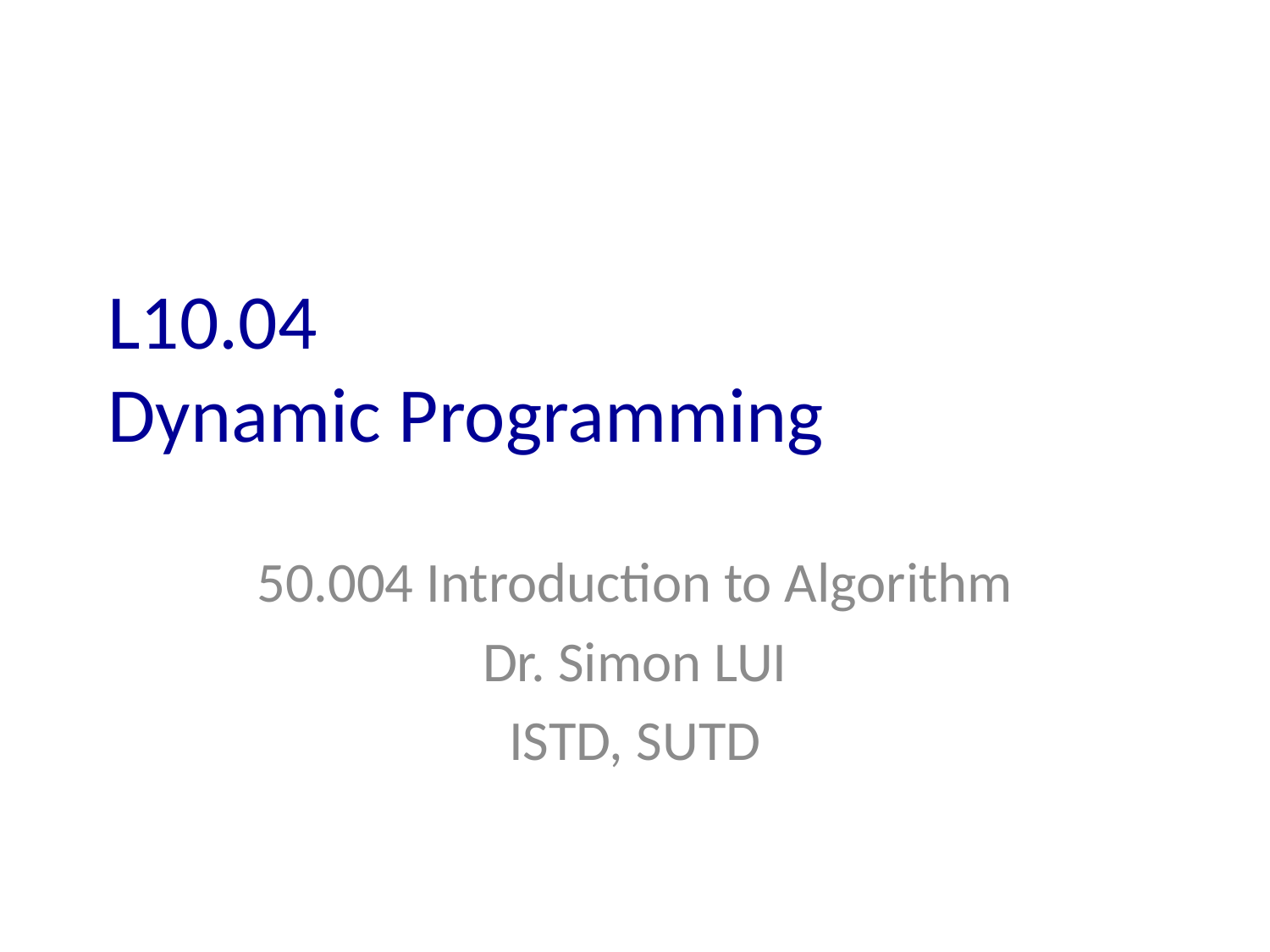

# L10.04 Dynamic Programming
50.004 Introduction to Algorithm
Dr. Simon LUI
ISTD, SUTD